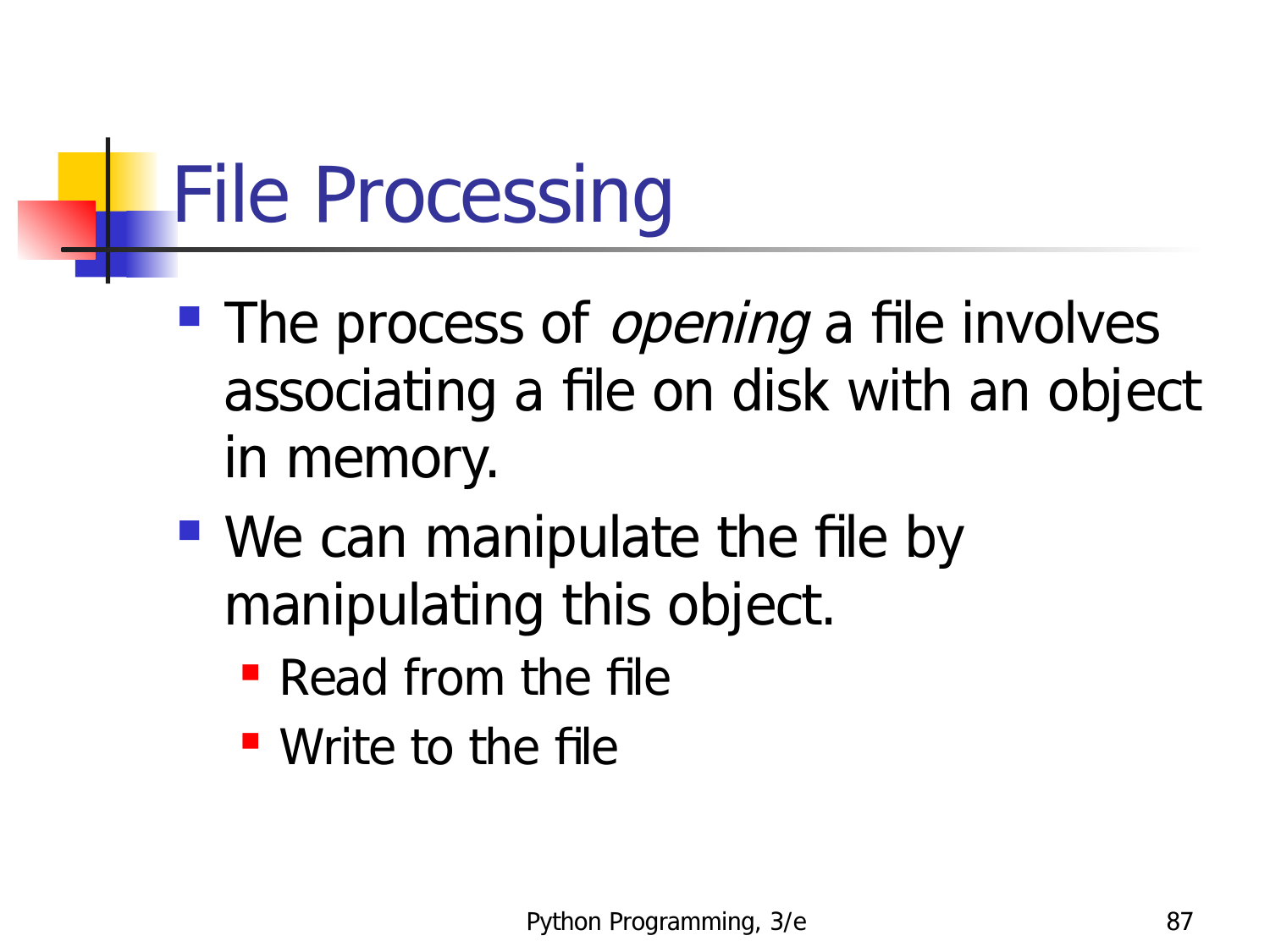

# File Processing
The process of opening a file involves associating a file on disk with an object in memory.
We can manipulate the file by manipulating this object.
Read from the file
Write to the file
Python Programming, 3/e
87